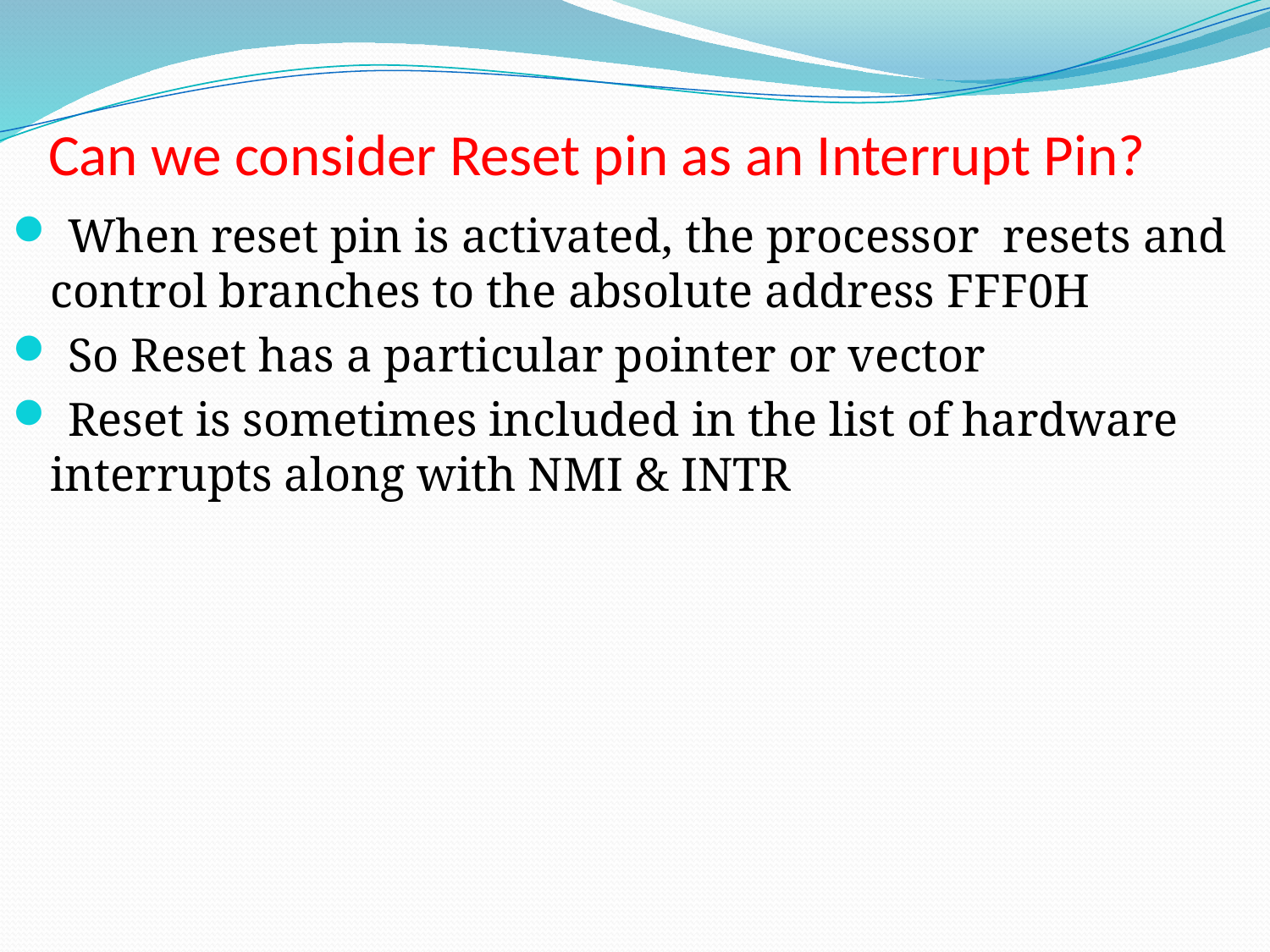

# Can we consider Reset pin as an Interrupt Pin?
 When reset pin is activated, the processor  resets and control branches to the absolute address FFF0H
 So Reset has a particular pointer or vector
 Reset is sometimes included in the list of hardware interrupts along with NMI & INTR